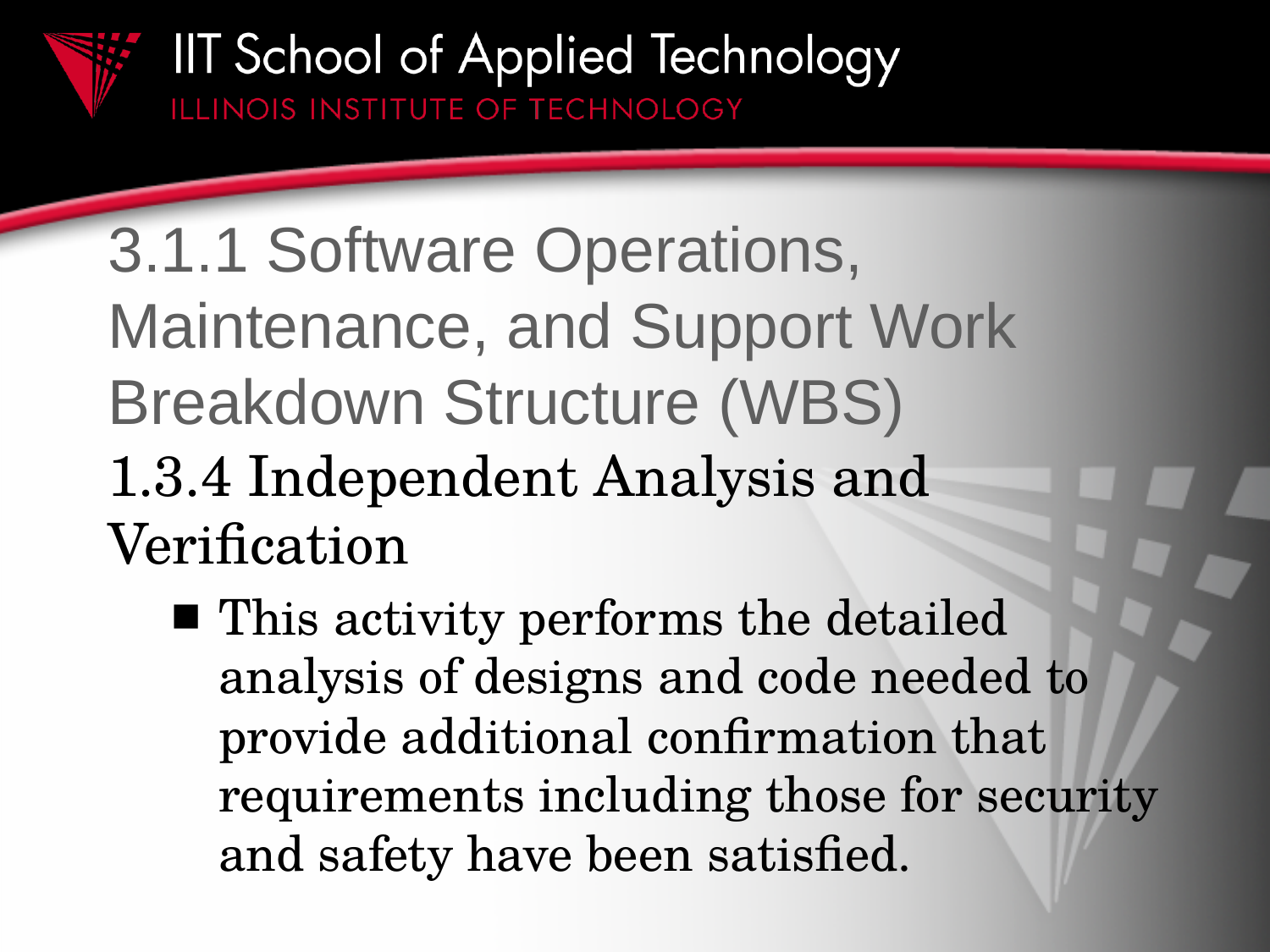

# 3.1.1 Software Operations, Maintenance, and Support Work Breakdown Structure (WBS)
1.3.4 Independent Analysis and Verification
This activity performs the detailed analysis of designs and code needed to provide additional confirmation that requirements including those for security and safety have been satisfied.